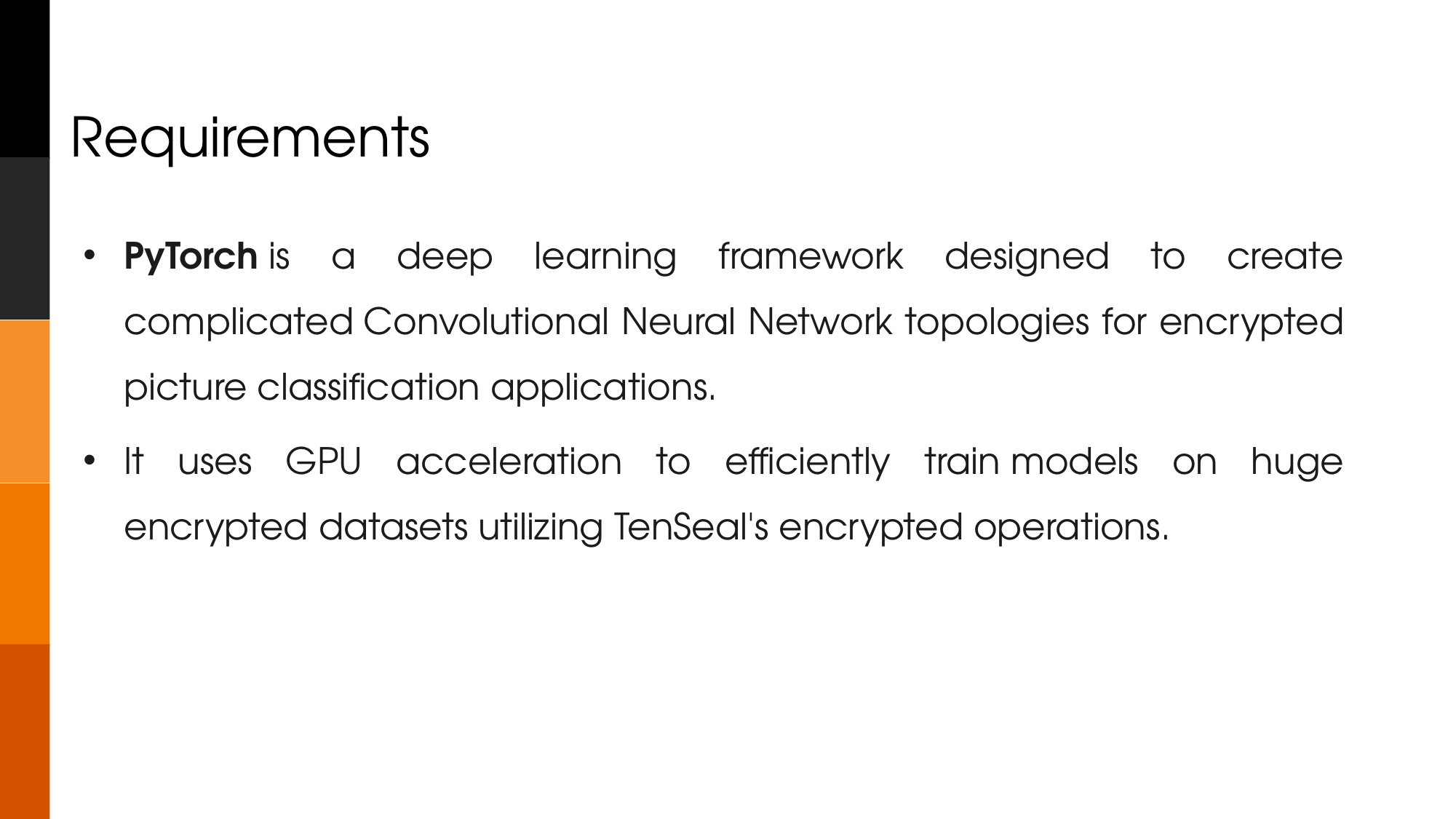

# Requirements
PyTorch is a deep learning framework designed to create complicated Convolutional Neural Network topologies for encrypted picture classification applications.
It uses GPU acceleration to efficiently train models on huge encrypted datasets utilizing TenSeal's encrypted operations.